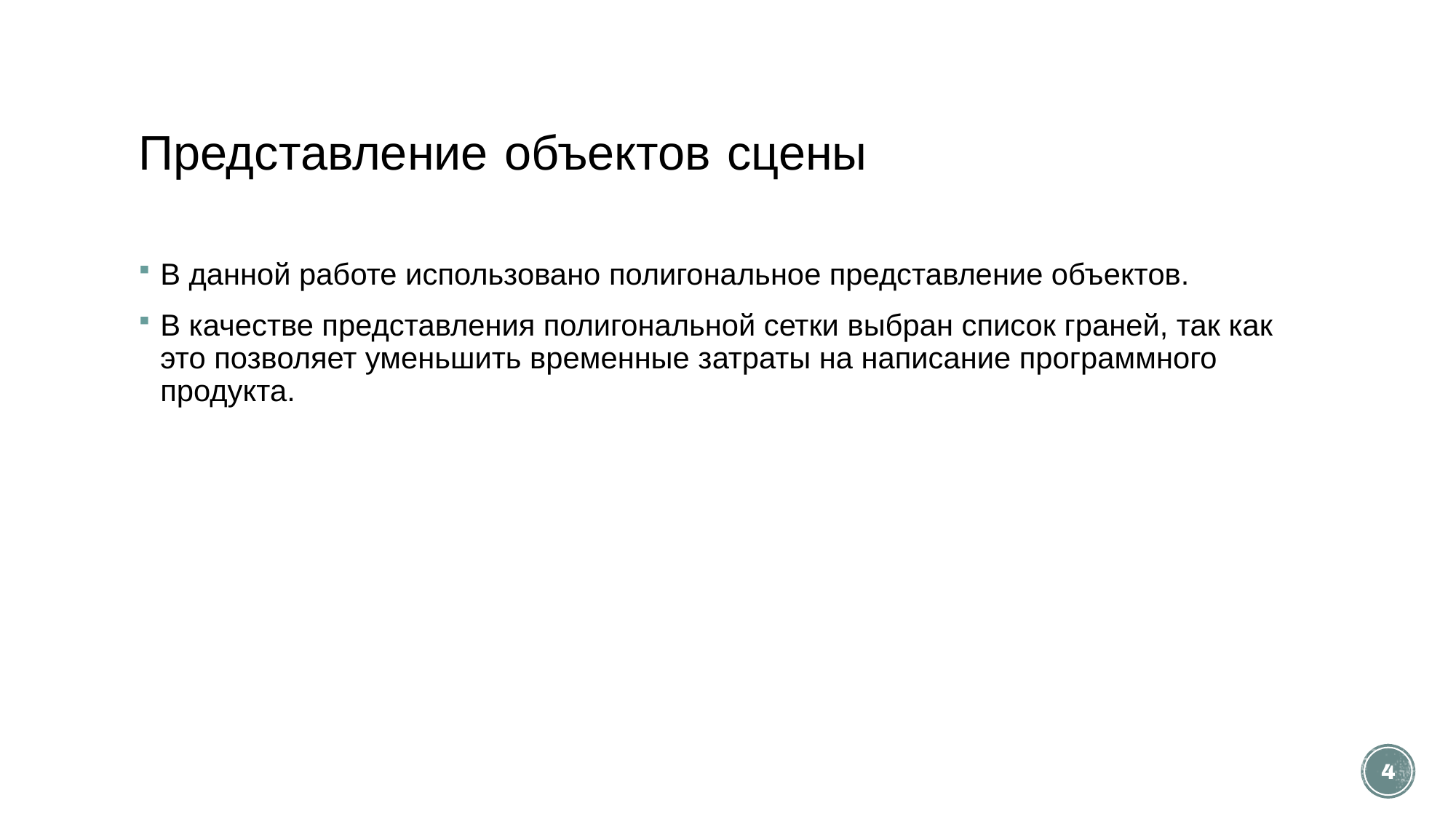

# Представление объектов сцены
В данной работе использовано полигональное представление объектов.
В качестве представления полигональной сетки выбран список граней, так как это позволяет уменьшить временные затраты на написание программного продукта.
4